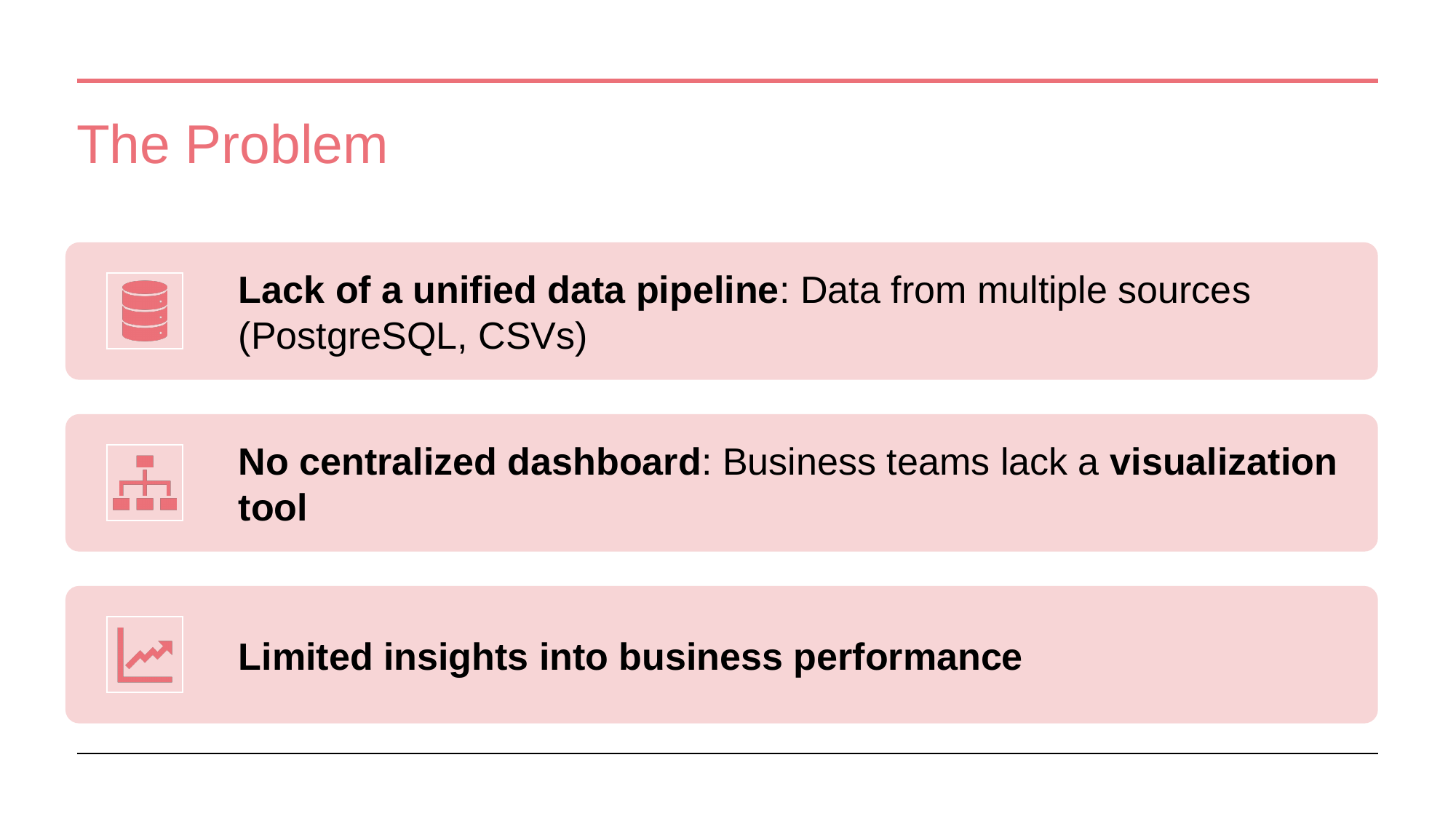

# The Problem
Lack of a unified data pipeline: Data from multiple sources (PostgreSQL, CSVs)
No centralized dashboard: Business teams lack a visualization tool
Limited insights into business performance